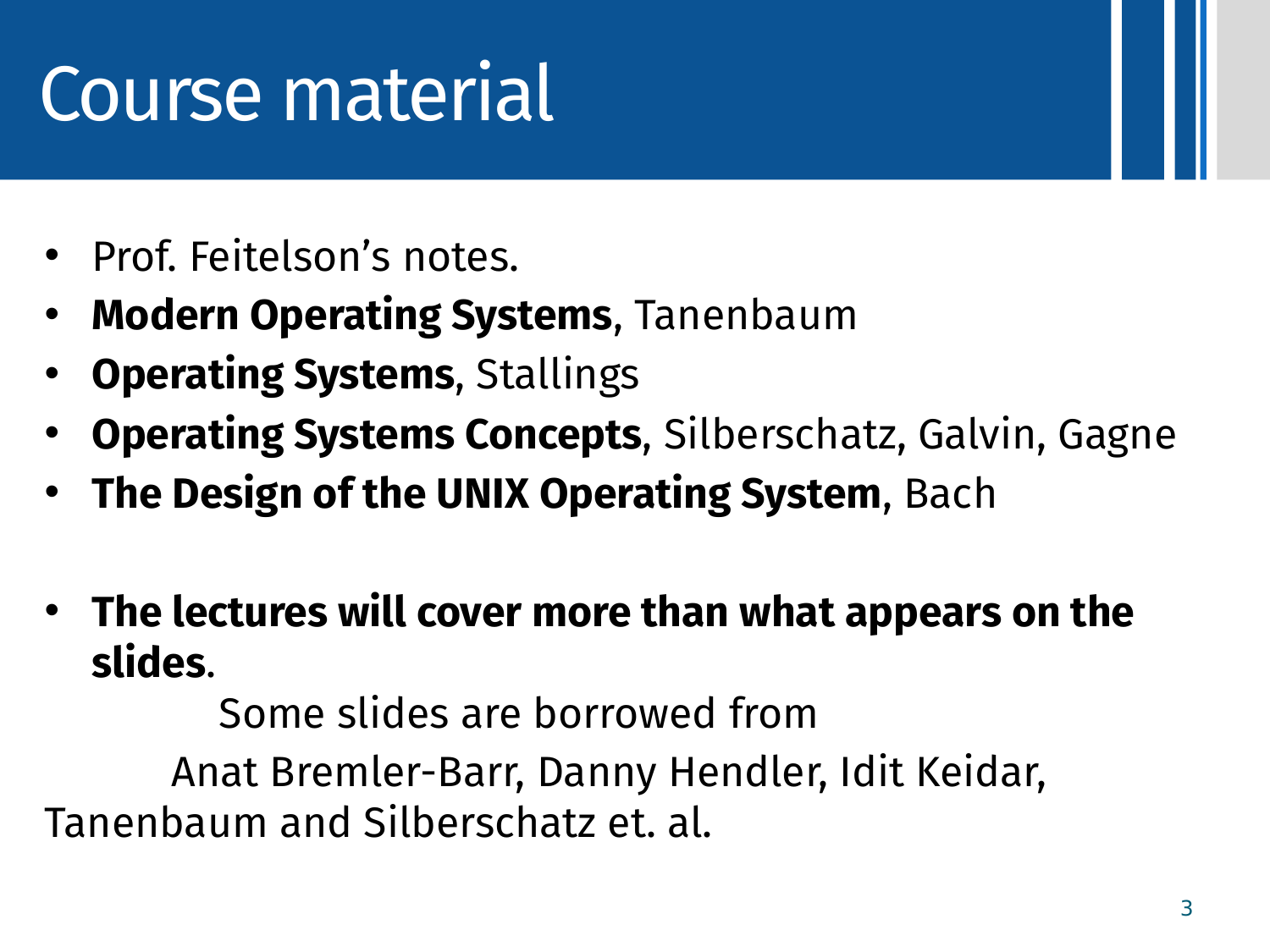

# Course material
Prof. Feitelson’s notes.
Modern Operating Systems, Tanenbaum
Operating Systems, Stallings
Operating Systems Concepts, Silberschatz, Galvin, Gagne
The Design of the UNIX Operating System, Bach

The lectures will cover more than what appears on the slides.
	Some slides are borrowed from
	Anat Bremler-Barr, Danny Hendler, Idit Keidar, 	Tanenbaum and Silberschatz et. al.
3